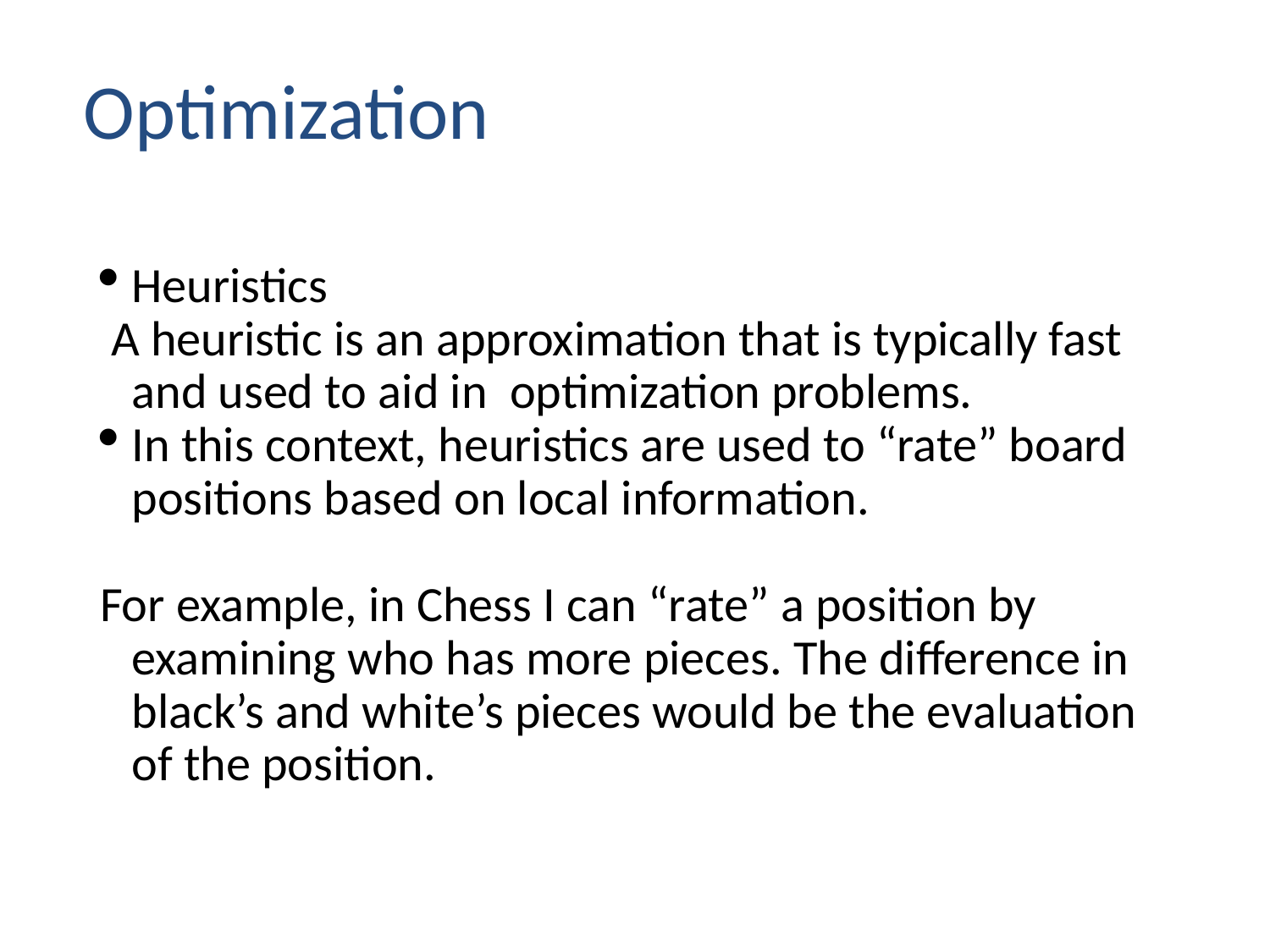

# Optimization
Heuristics
 A heuristic is an approximation that is typically fast and used to aid in  optimization problems.
In this context, heuristics are used to “rate” board positions based on local information.

For example, in Chess I can “rate” a position by examining who has more pieces. The difference in black’s and white’s pieces would be the evaluation of the position.